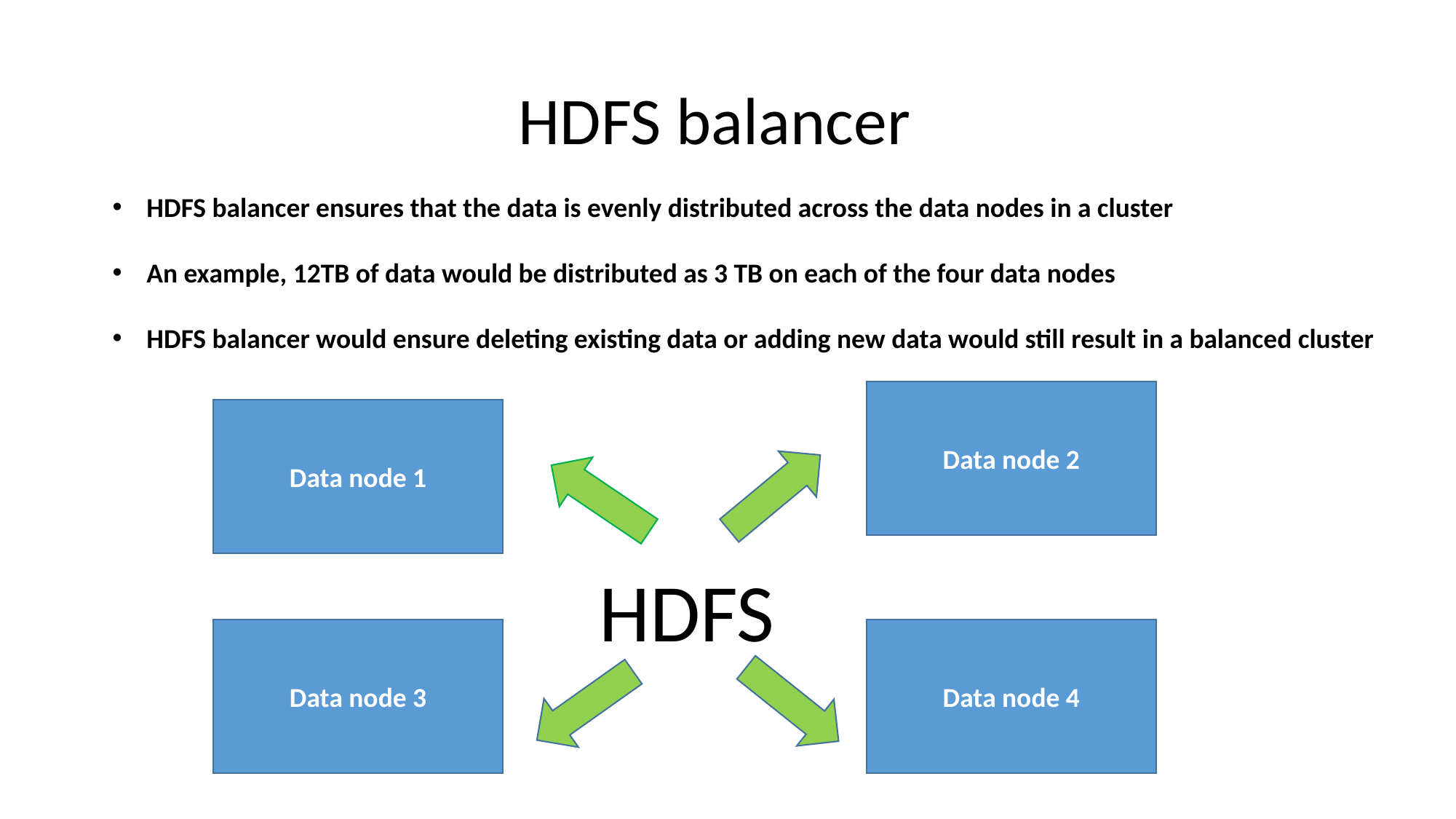

# HDFS balancer
HDFS balancer ensures that the data is evenly distributed across the data nodes in a cluster

An example, 12TB of data would be distributed as 3 TB on each of the four data nodes

HDFS balancer would ensure deleting existing data or adding new data would still result in a balanced cluster
Data node 2
Data node 1

HDFS
Data node 3
Data node 4